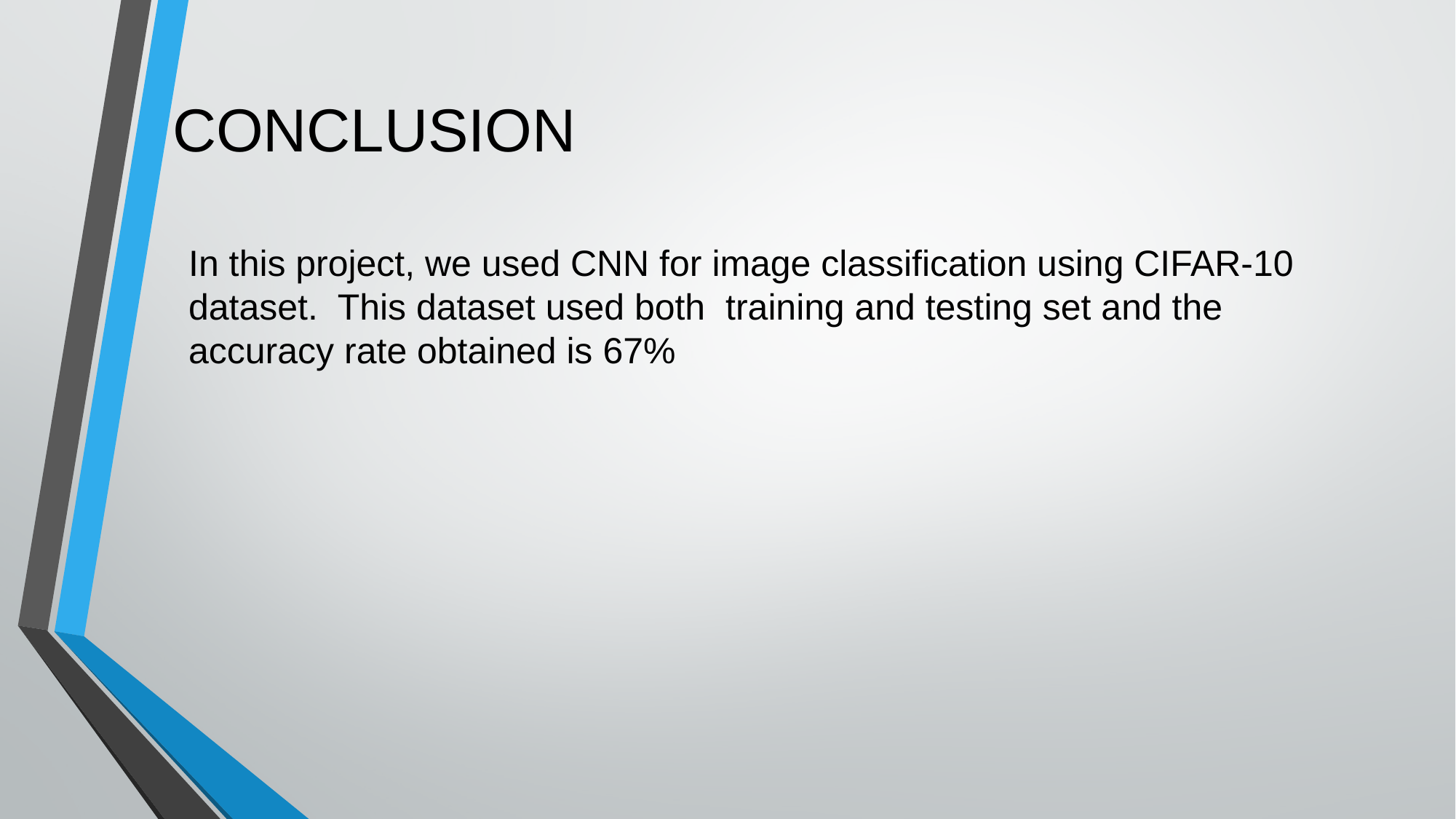

# CONCLUSION
In this project, we used CNN for image classification using CIFAR-10 dataset.  This dataset used both  training and testing set and the accuracy rate obtained is 67%